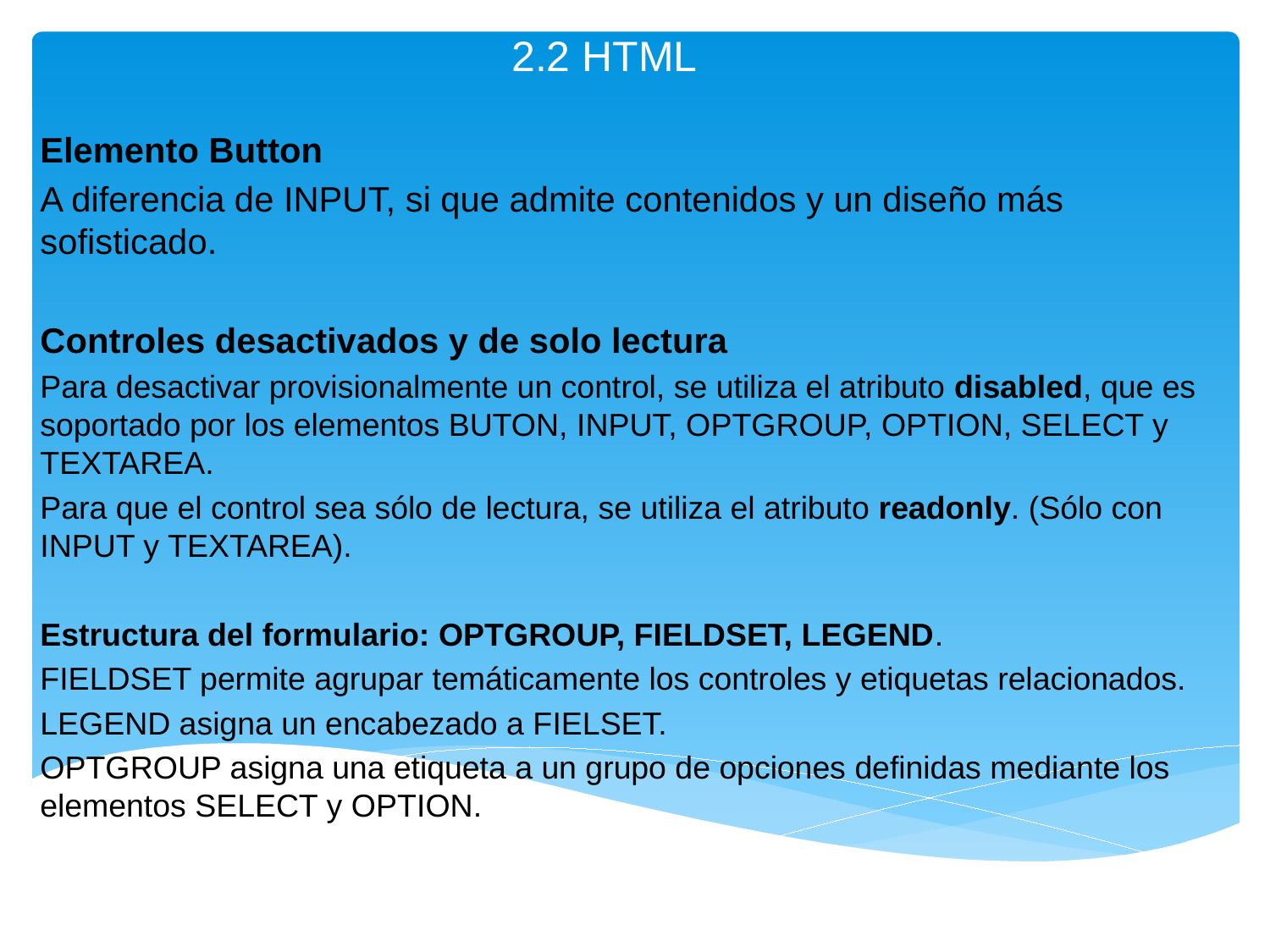

# 2.2 HTML
Elemento Button
A diferencia de INPUT, si que admite contenidos y un diseño más sofisticado.

Controles desactivados y de solo lectura
Para desactivar provisionalmente un control, se utiliza el atributo disabled, que es soportado por los elementos BUTON, INPUT, OPTGROUP, OPTION, SELECT y TEXTAREA.
Para que el control sea sólo de lectura, se utiliza el atributo readonly. (Sólo con INPUT y TEXTAREA).

Estructura del formulario: OPTGROUP, FIELDSET, LEGEND.
FIELDSET permite agrupar temáticamente los controles y etiquetas relacionados.
LEGEND asigna un encabezado a FIELSET.
OPTGROUP asigna una etiqueta a un grupo de opciones definidas mediante los elementos SELECT y OPTION.